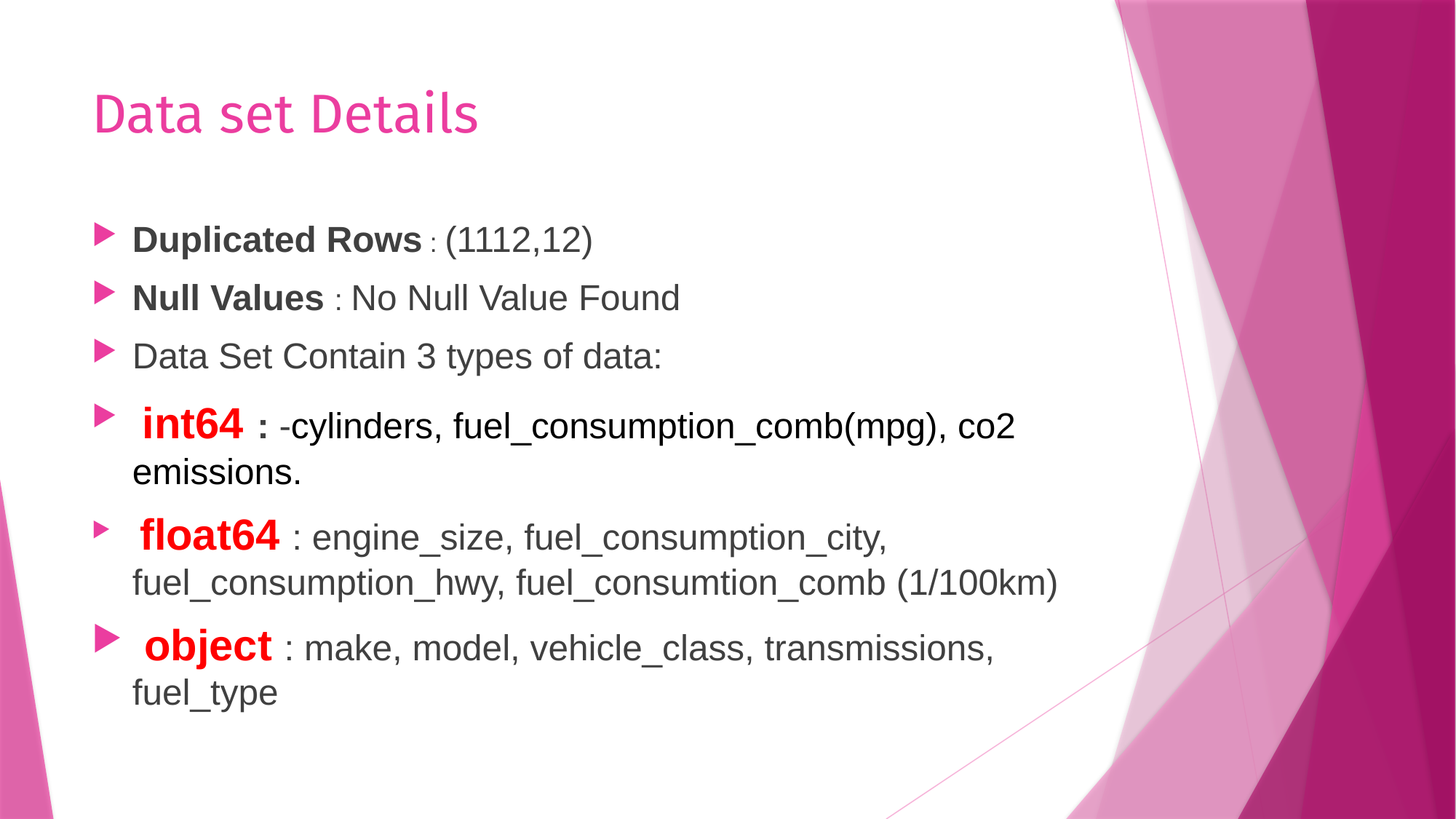

# Data set Details
Duplicated Rows : (1112,12)
Null Values : No Null Value Found
Data Set Contain 3 types of data:
 int64 : -cylinders, fuel_consumption_comb(mpg), co2 emissions.
 float64 : engine_size, fuel_consumption_city, fuel_consumption_hwy, fuel_consumtion_comb (1/100km)
 object : make, model, vehicle_class, transmissions, fuel_type